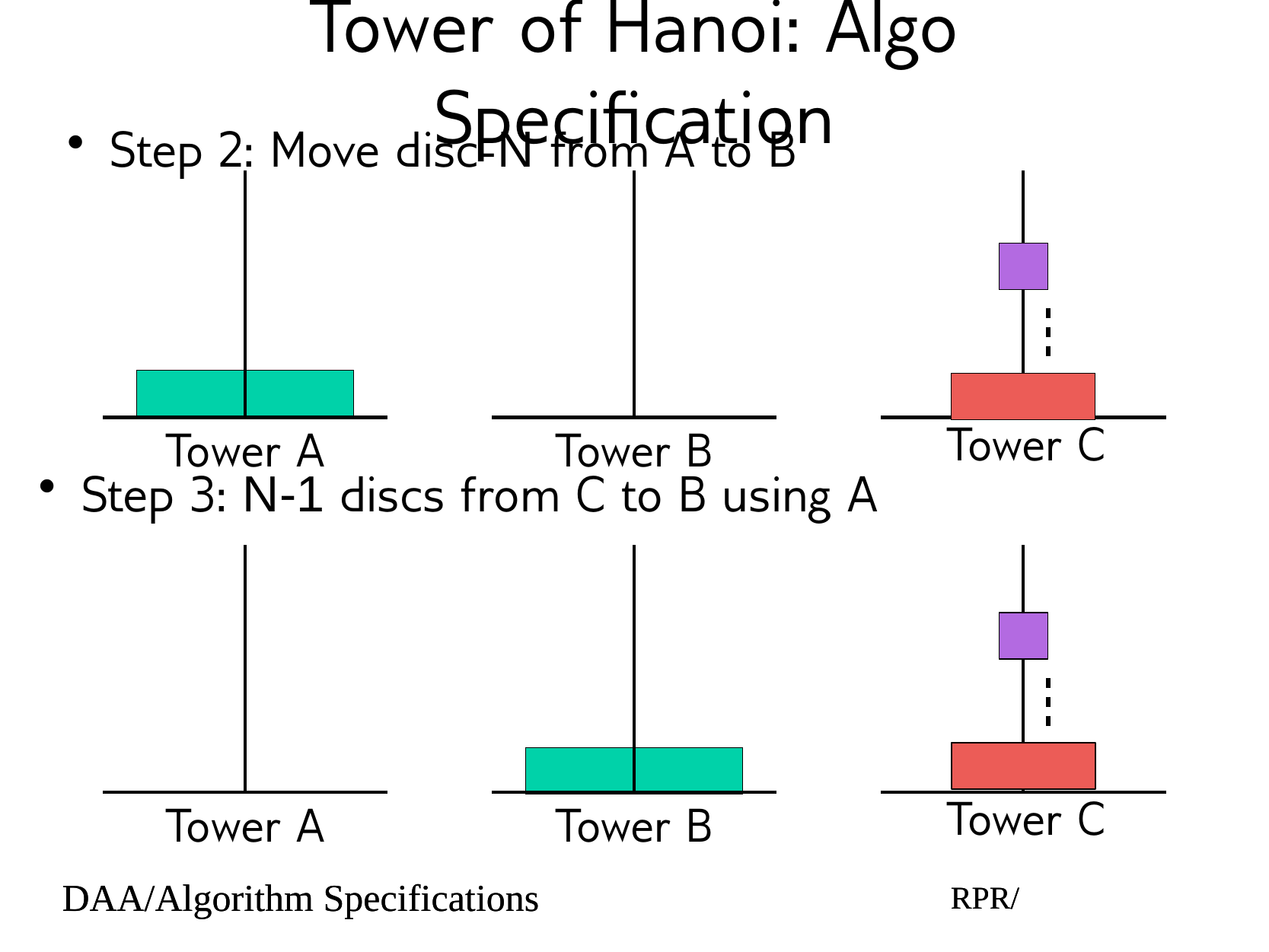

# Tower of Hanoi: Algo Specification
Step 2: Move disc-N from A to B

Tower C
Tower A
Tower B
Step 3: N-1 discs from C to B using A

Tower C
Tower A
Tower B
DAA/Algorithm Specifications
RPR/
20